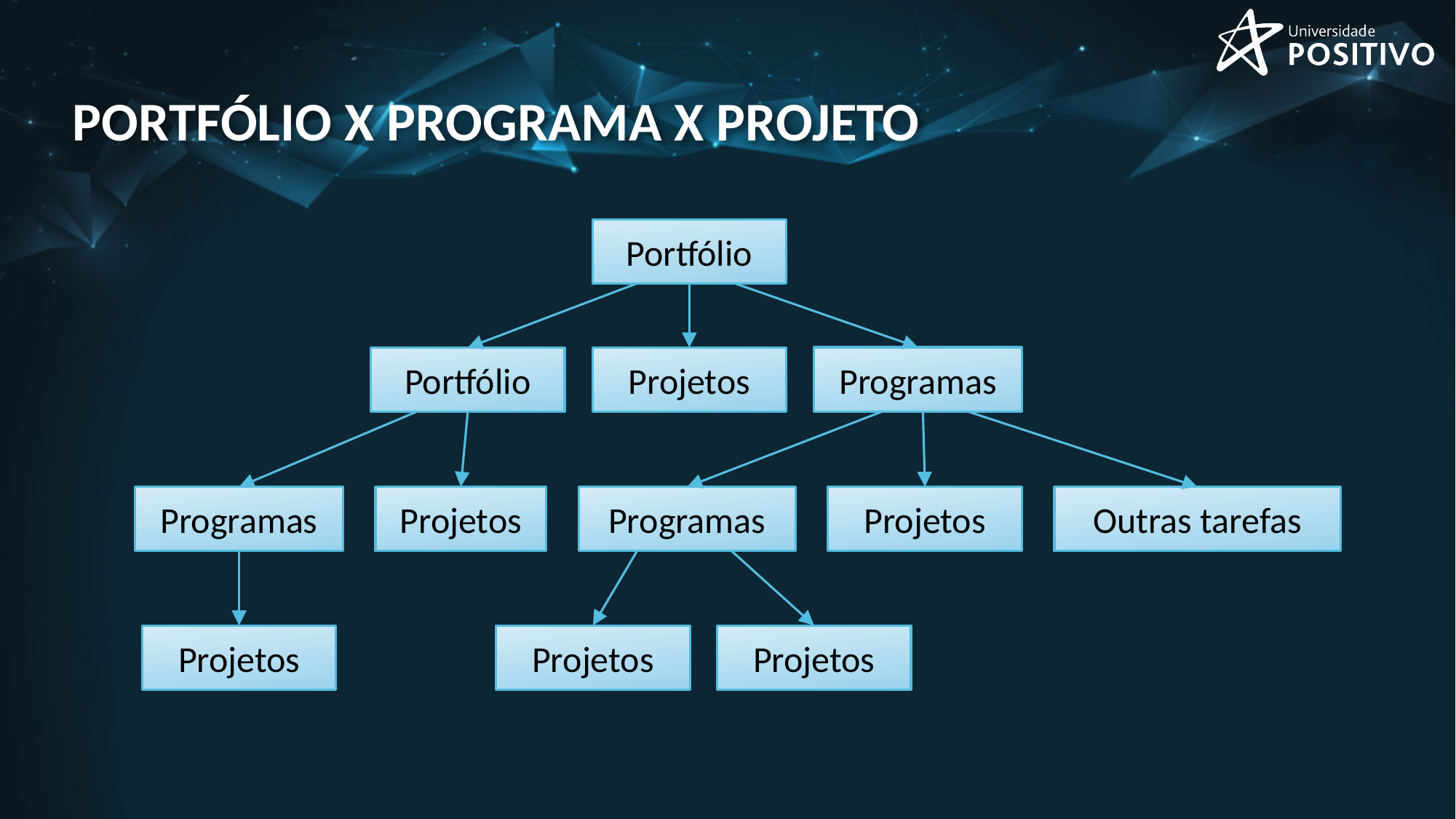

# Portfólio X programa x projeto
Portfólio
Programas
Projetos
Portfólio
Programas
Projetos
Programas
Projetos
Outras tarefas
Projetos
Projetos
Projetos